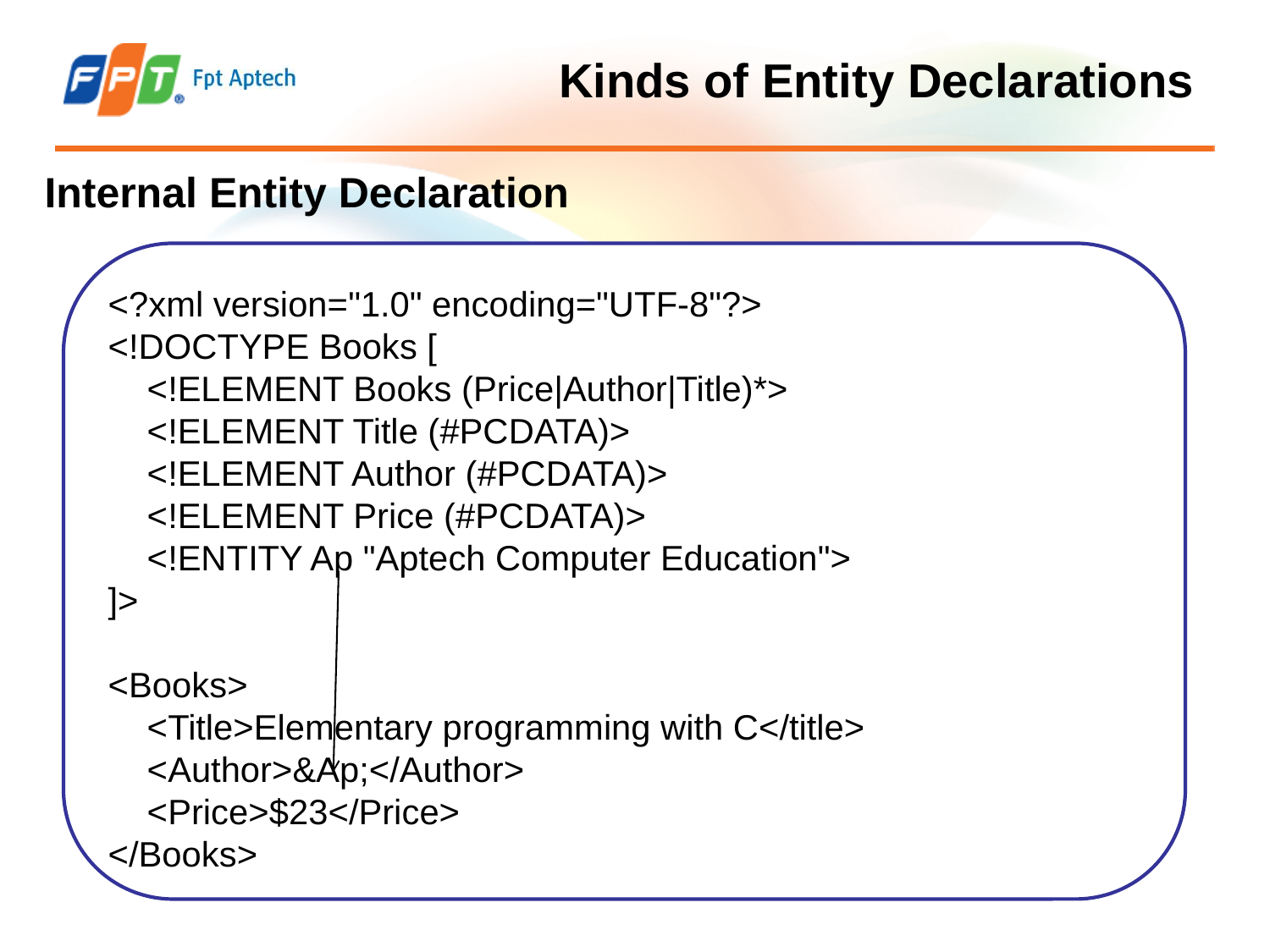

# Kinds of Entity Declarations
Internal Entity Declaration
<?xml version="1.0" encoding="UTF-8"?>
<!DOCTYPE Books [
    <!ELEMENT Books (Price|Author|Title)*>
    <!ELEMENT Title (#PCDATA)>
    <!ELEMENT Author (#PCDATA)>
    <!ELEMENT Price (#PCDATA)>
    <!ENTITY Ap "Aptech Computer Education">
]>

<Books>
    <Title>Elementary programming with C</title>
    <Author>&Ap;</Author>
    <Price>$23</Price>
</Books>